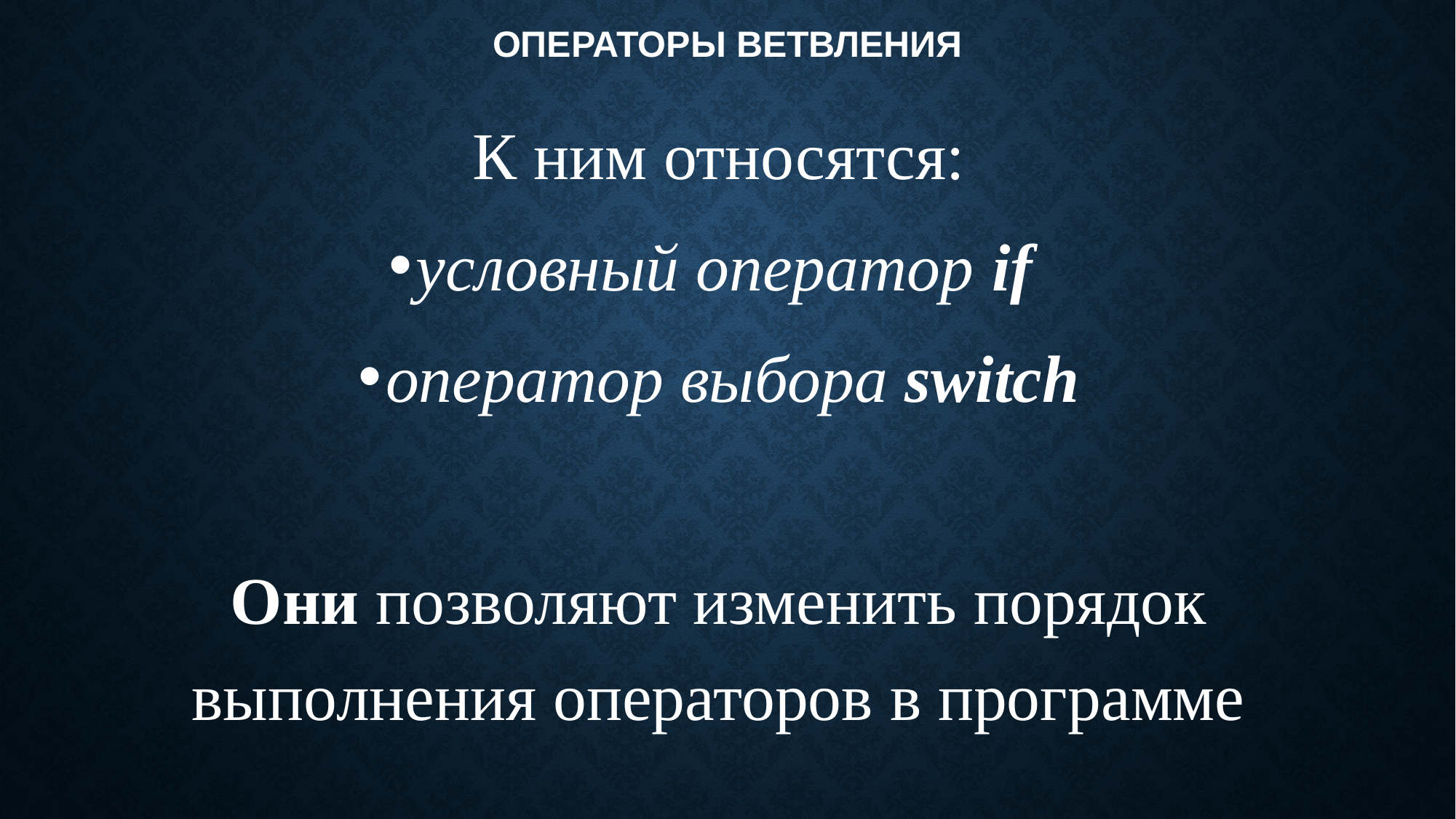

# Операторы ветвления
К ним относятся:
условный оператор if
оператор выбора switch

Они позволяют изменить порядок выполнения операторов в программе